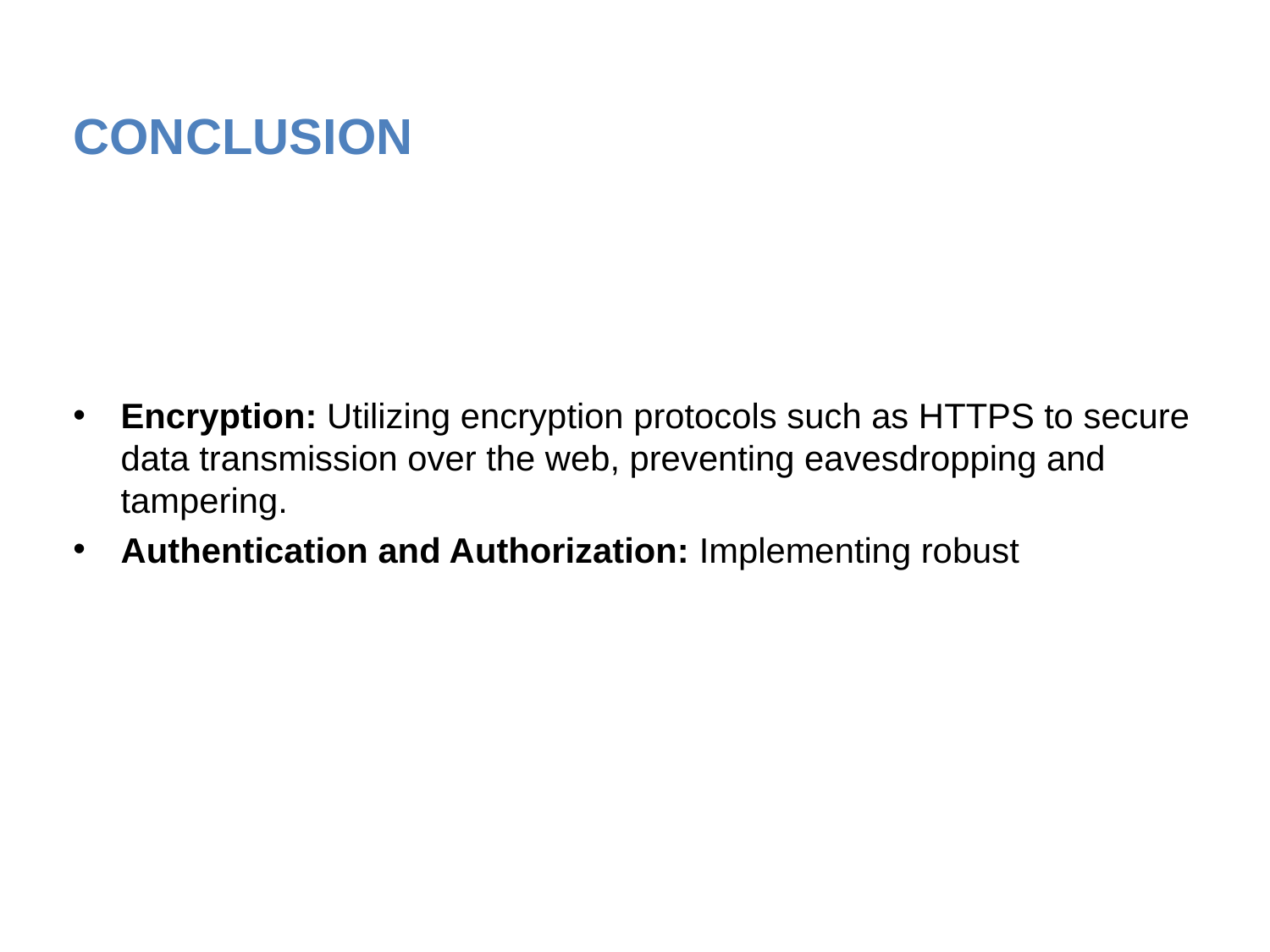

# CONCLUSION
Encryption: Utilizing encryption protocols such as HTTPS to secure data transmission over the web, preventing eavesdropping and tampering.
Authentication and Authorization: Implementing robust